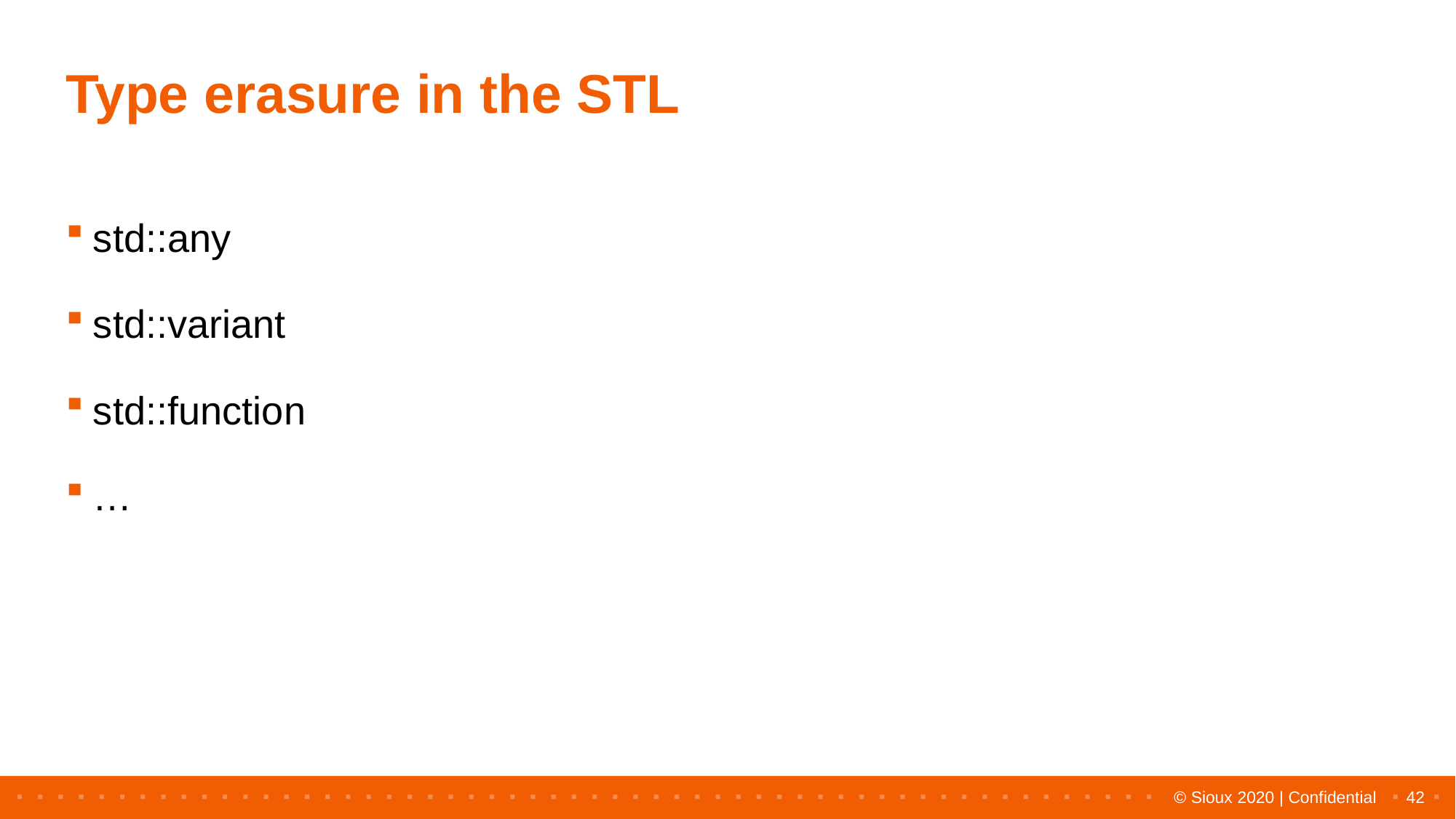

# Type erasure in the STL
std::any
std::variant
std::function
…
42
© Sioux 2020 | Confidential